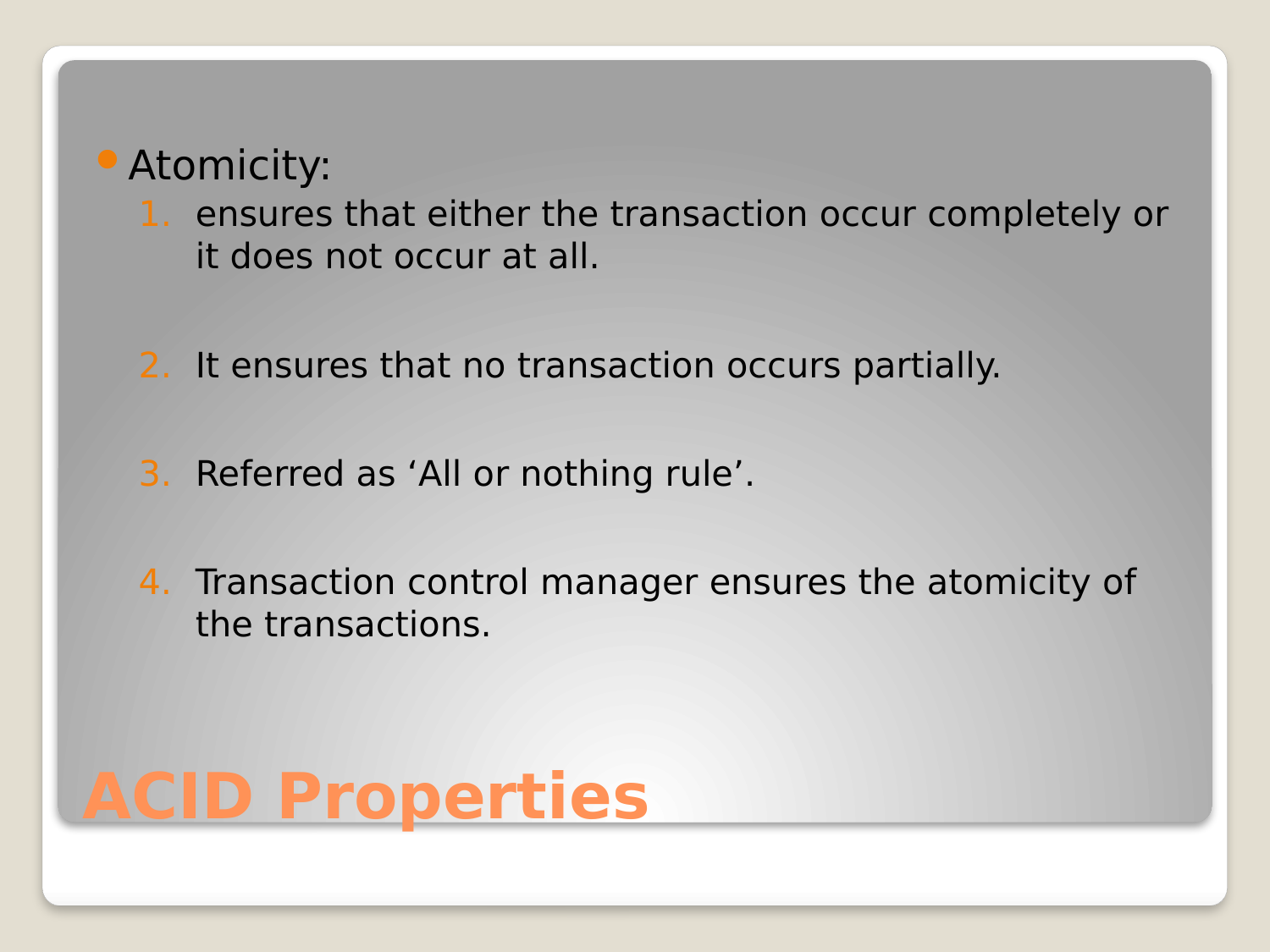

Atomicity:
ensures that either the transaction occur completely or it does not occur at all.

It ensures that no transaction occurs partially.

Referred as ‘All or nothing rule’.

Transaction control manager ensures the atomicity of the transactions.
# ACID Properties